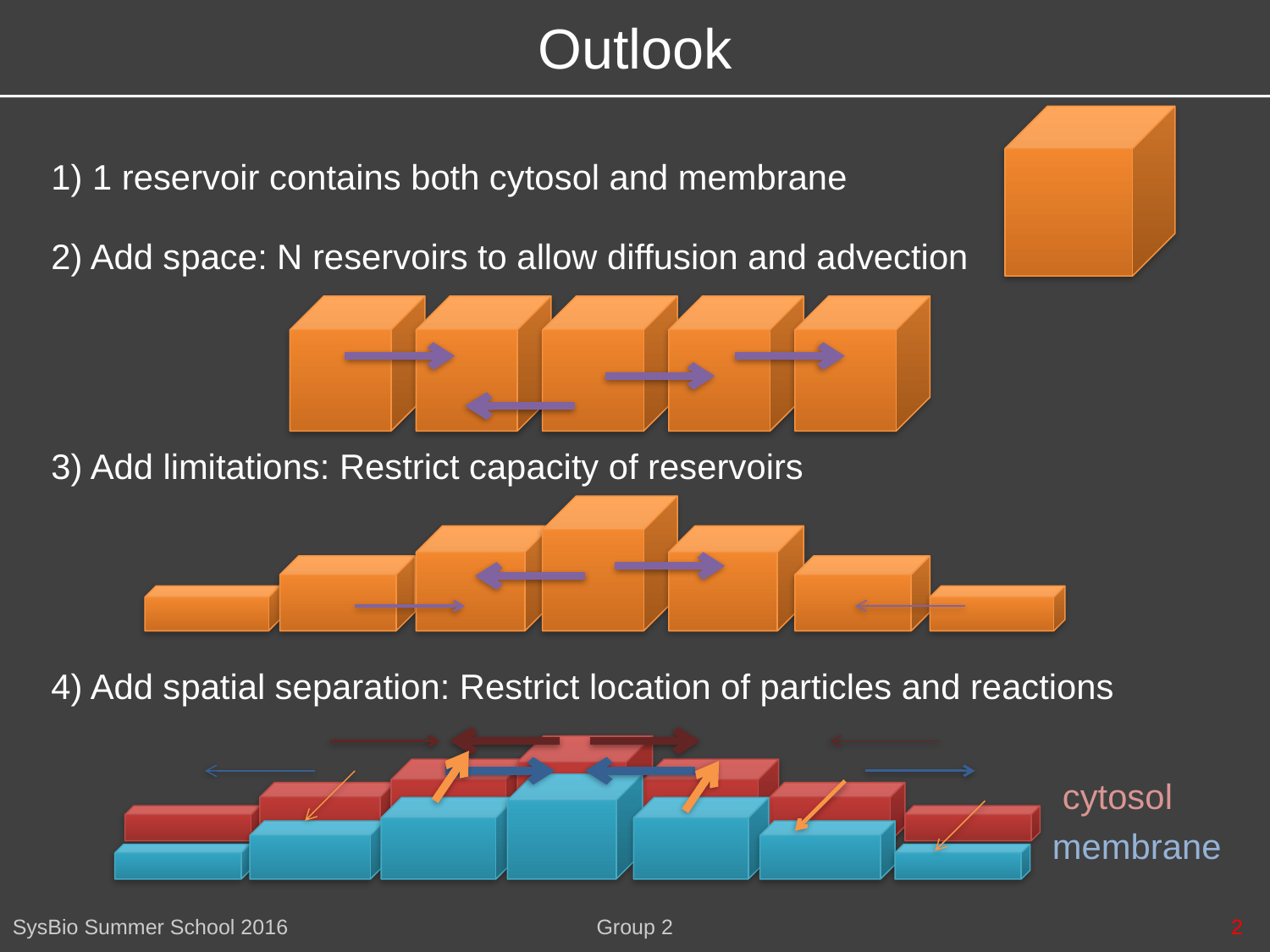

Outlook

1) 1 reservoir contains both cytosol and membrane
2) Add space: N reservoirs to allow diffusion and advection

3) Add limitations: Restrict capacity of reservoirs

4) Add spatial separation: Restrict location of particles and reactions

cytosol

membrane

SysBio Summer School 2016
Group 2
2